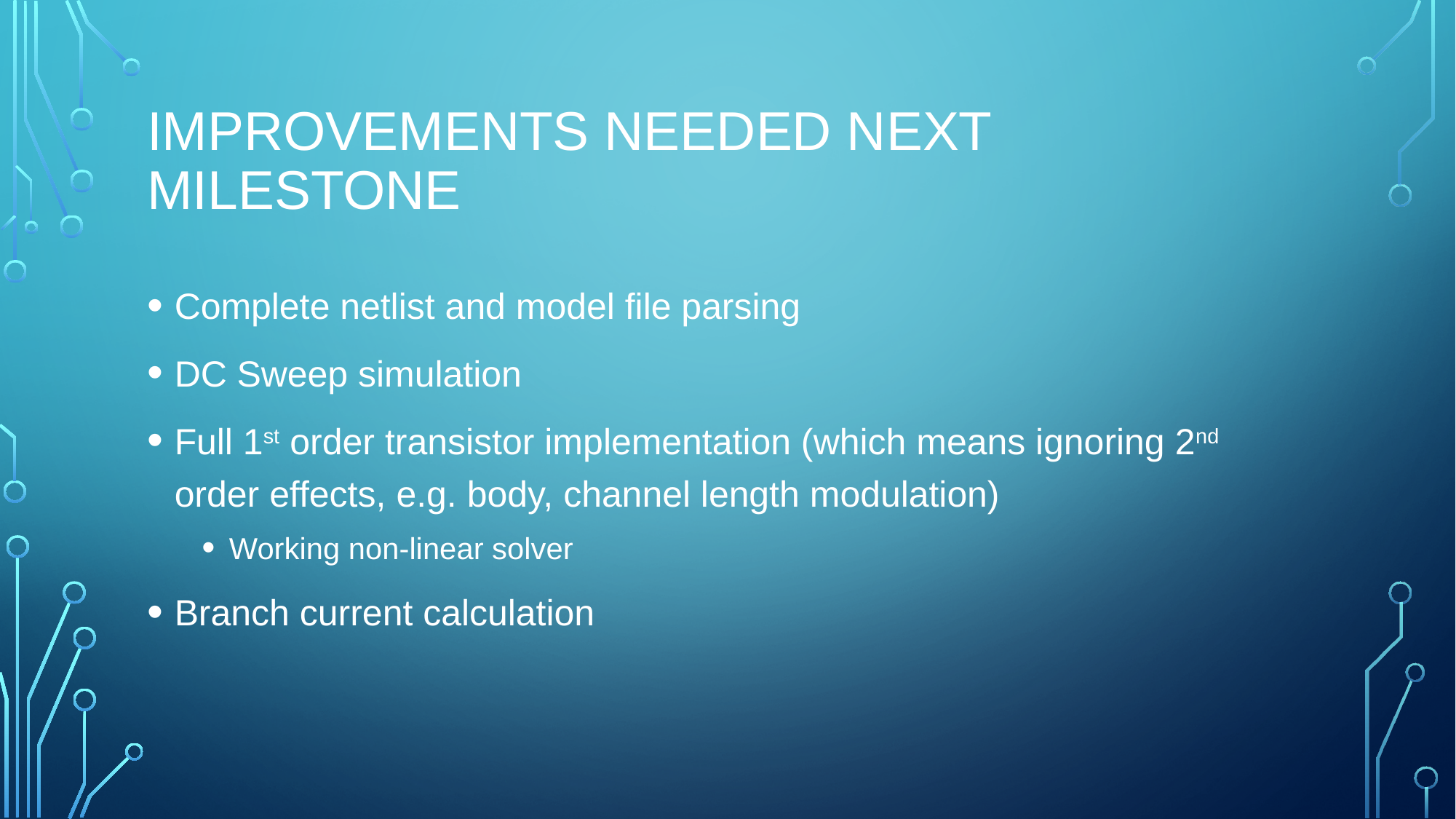

# IMPROVEMENTS NEEDED Next MILESTONE
Complete netlist and model file parsing
DC Sweep simulation
Full 1st order transistor implementation (which means ignoring 2nd order effects, e.g. body, channel length modulation)
Working non-linear solver
Branch current calculation